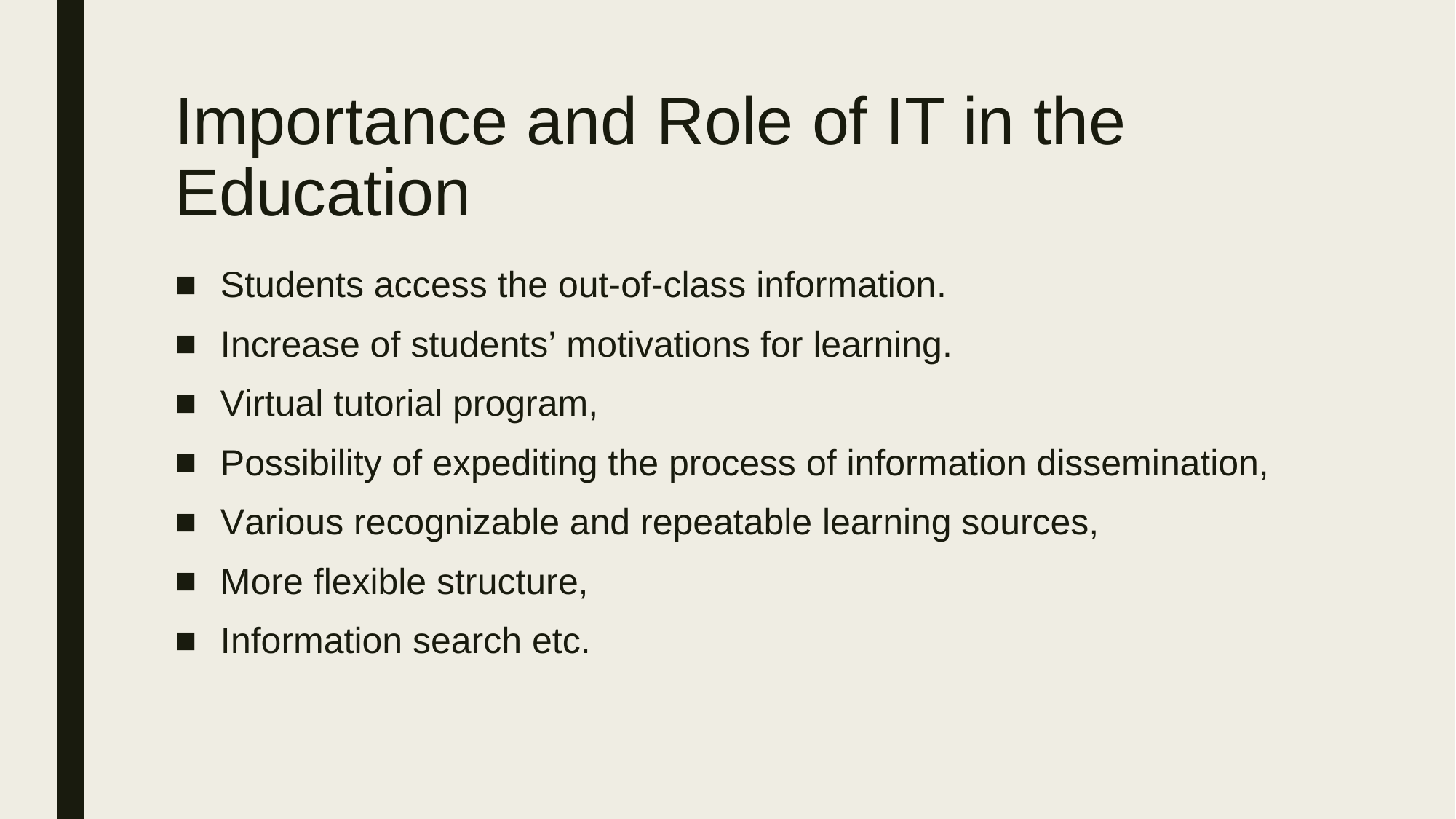

# Importance and Role of IT in the Education
Students access the out-of-class information.
Increase of students’ motivations for learning.
Virtual tutorial program,
Possibility of expediting the process of information dissemination,
Various recognizable and repeatable learning sources,
More flexible structure,
Information search etc.